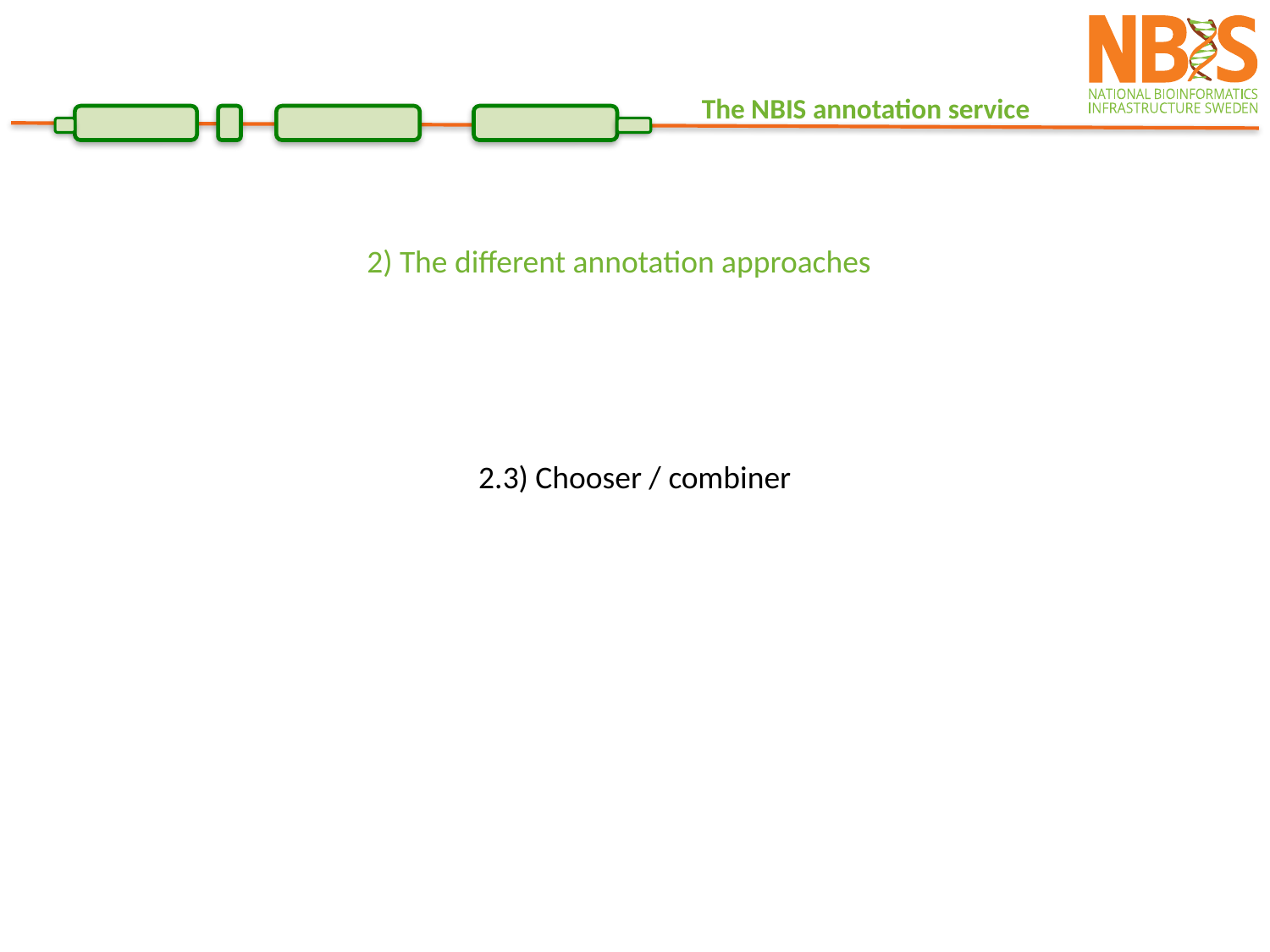

2) The different annotation approaches
2.3) Chooser / combiner